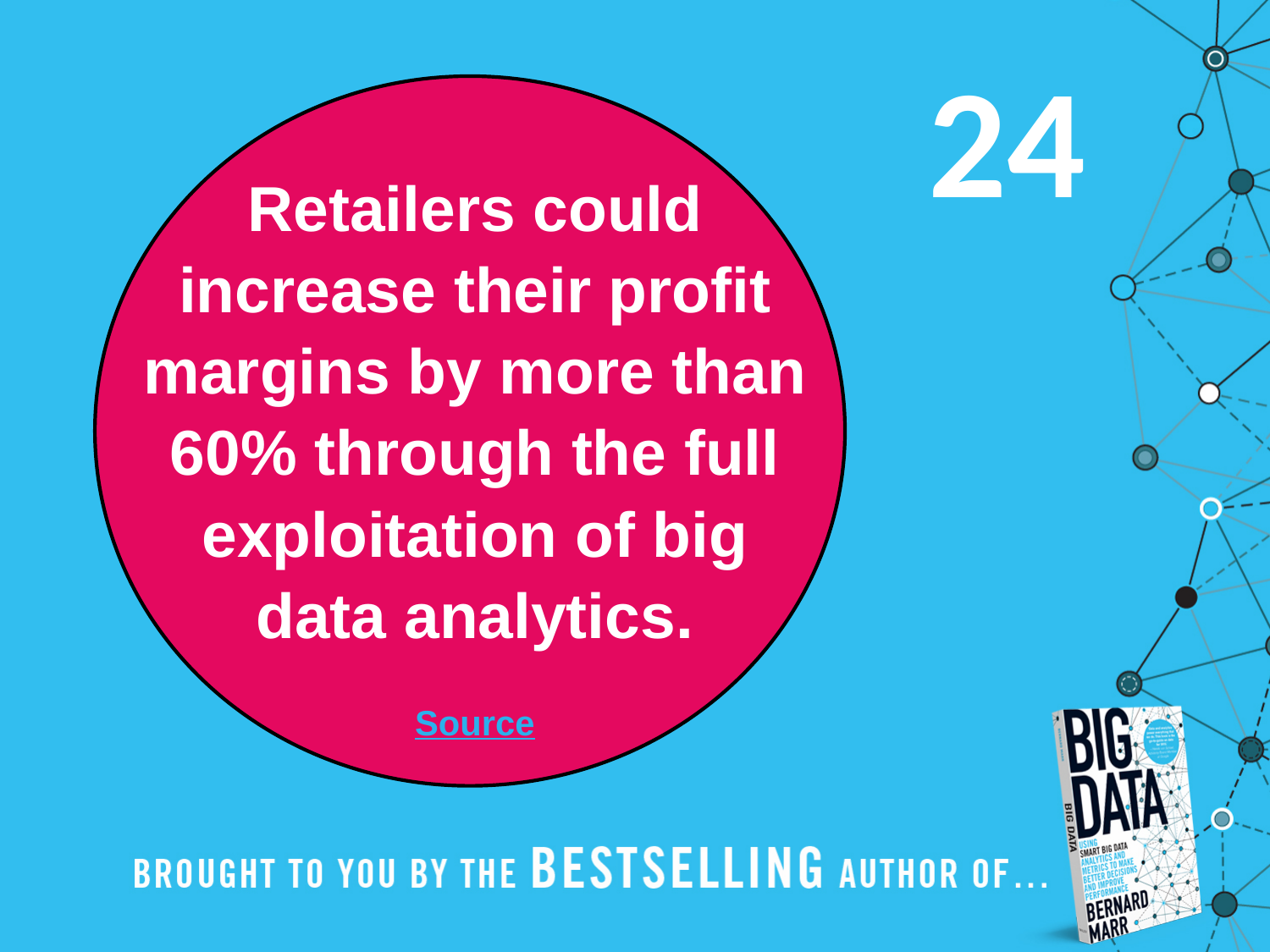

24

Retailers could increase their profit margins by more than 60% through the full exploitation of big data analytics.

Source